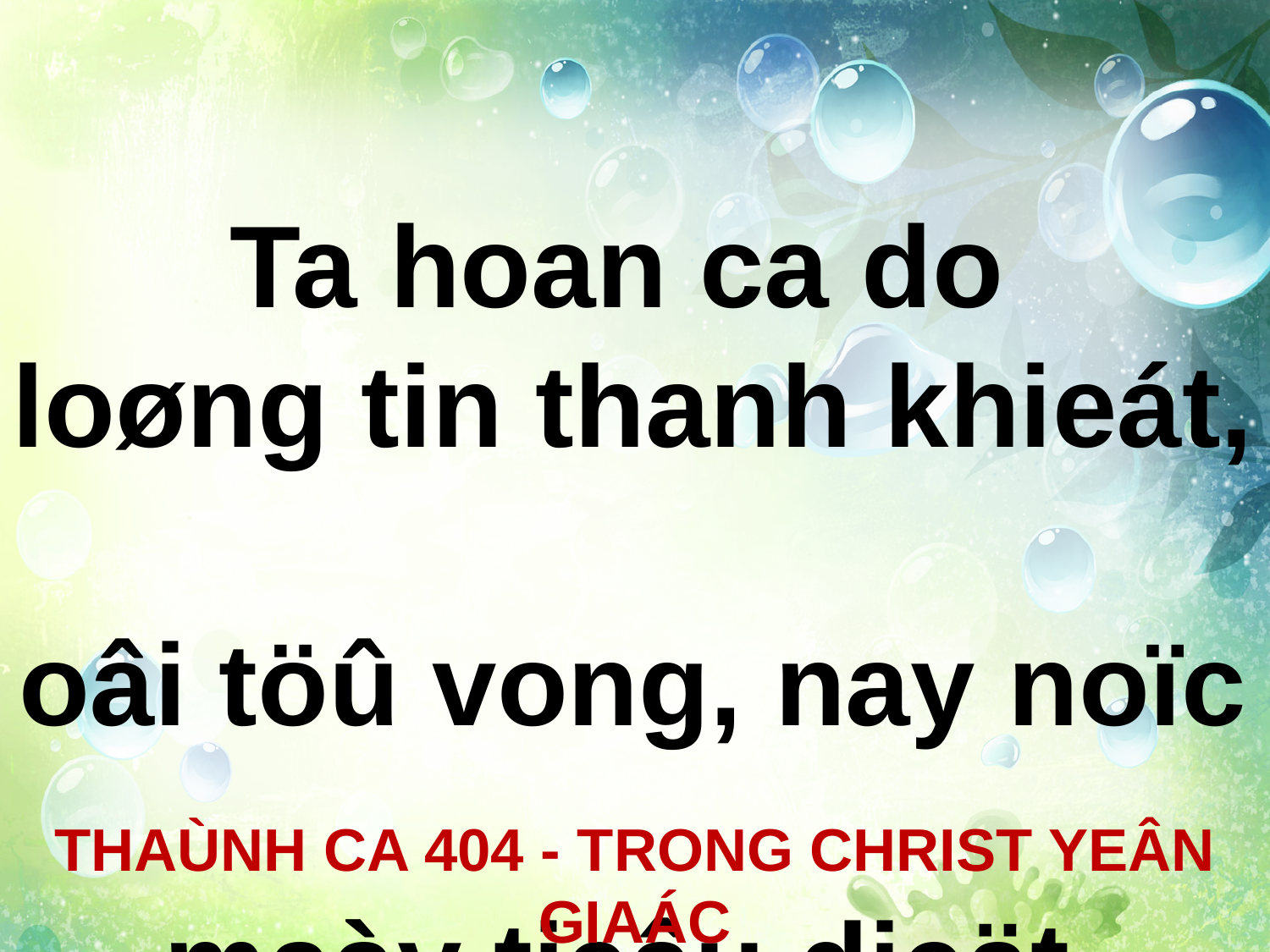

Ta hoan ca do
loøng tin thanh khieát,
oâi töû vong, nay noïc
maày tieâu dieät.
THAÙNH CA 404 - TRONG CHRIST YEÂN GIAÁC